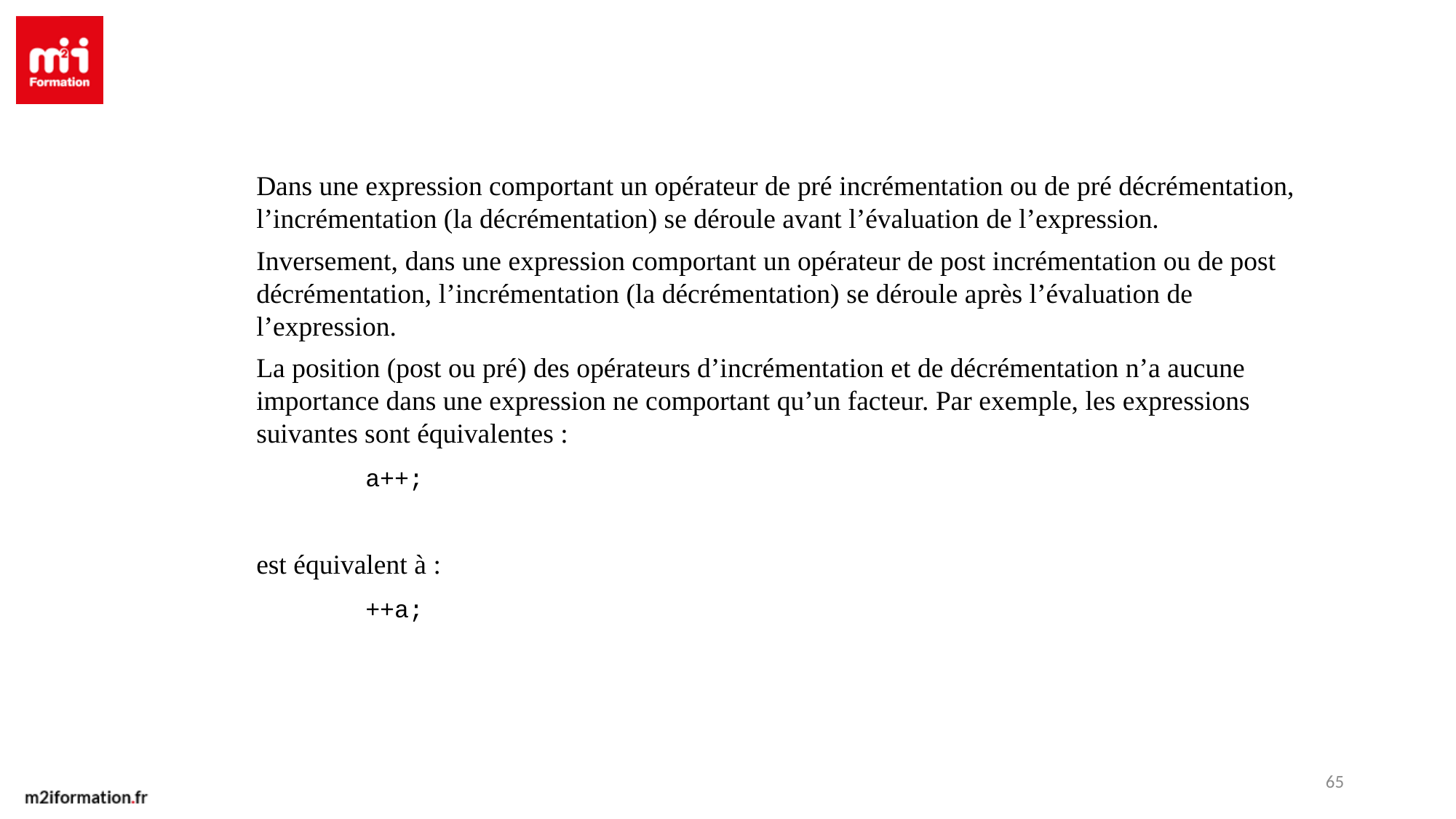

Dans une expression comportant un opérateur de pré incrémentation ou de pré décrémentation, l’incrémentation (la décrémentation) se déroule avant l’évaluation de l’expression.
Inversement, dans une expression comportant un opérateur de post incrémentation ou de post décrémentation, l’incrémentation (la décrémentation) se déroule après l’évaluation de l’expression.
La position (post ou pré) des opérateurs d’incrémentation et de décrémentation n’a aucune importance dans une expression ne comportant qu’un facteur. Par exemple, les expressions suivantes sont équivalentes :
	a++;

est équivalent à :
	++a;
65